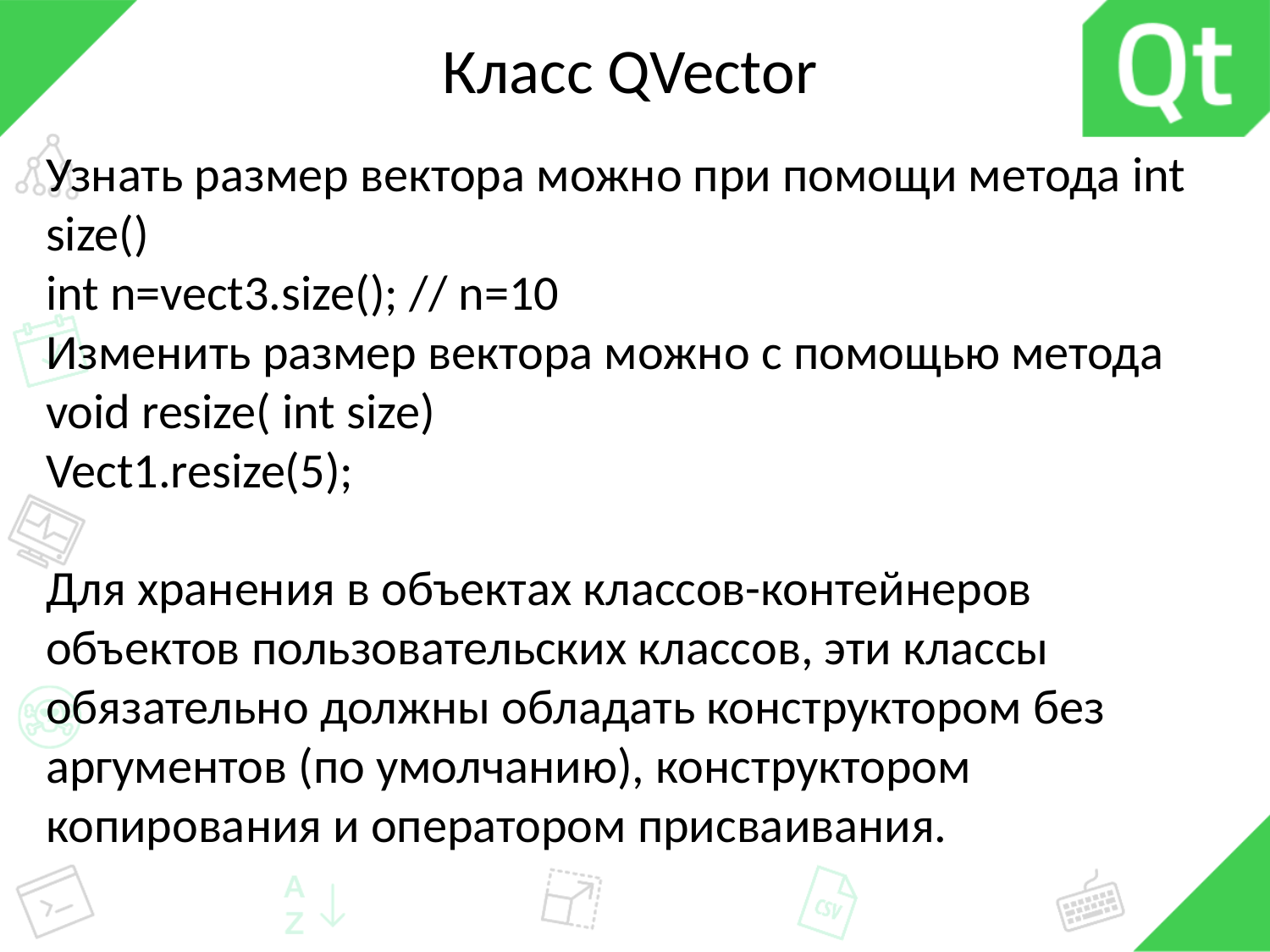

# Класс QVector
Узнать размер вектора можно при помощи метода int size()
int n=vect3.size(); // n=10
Изменить размер вектора можно с помощью метода void resize( int size)
Vect1.resize(5);

Для хранения в объектах классов-контейнеров объектов пользовательских классов, эти классы обязательно должны обладать конструктором без аргументов (по умолчанию), конструктором копирования и оператором присваивания.